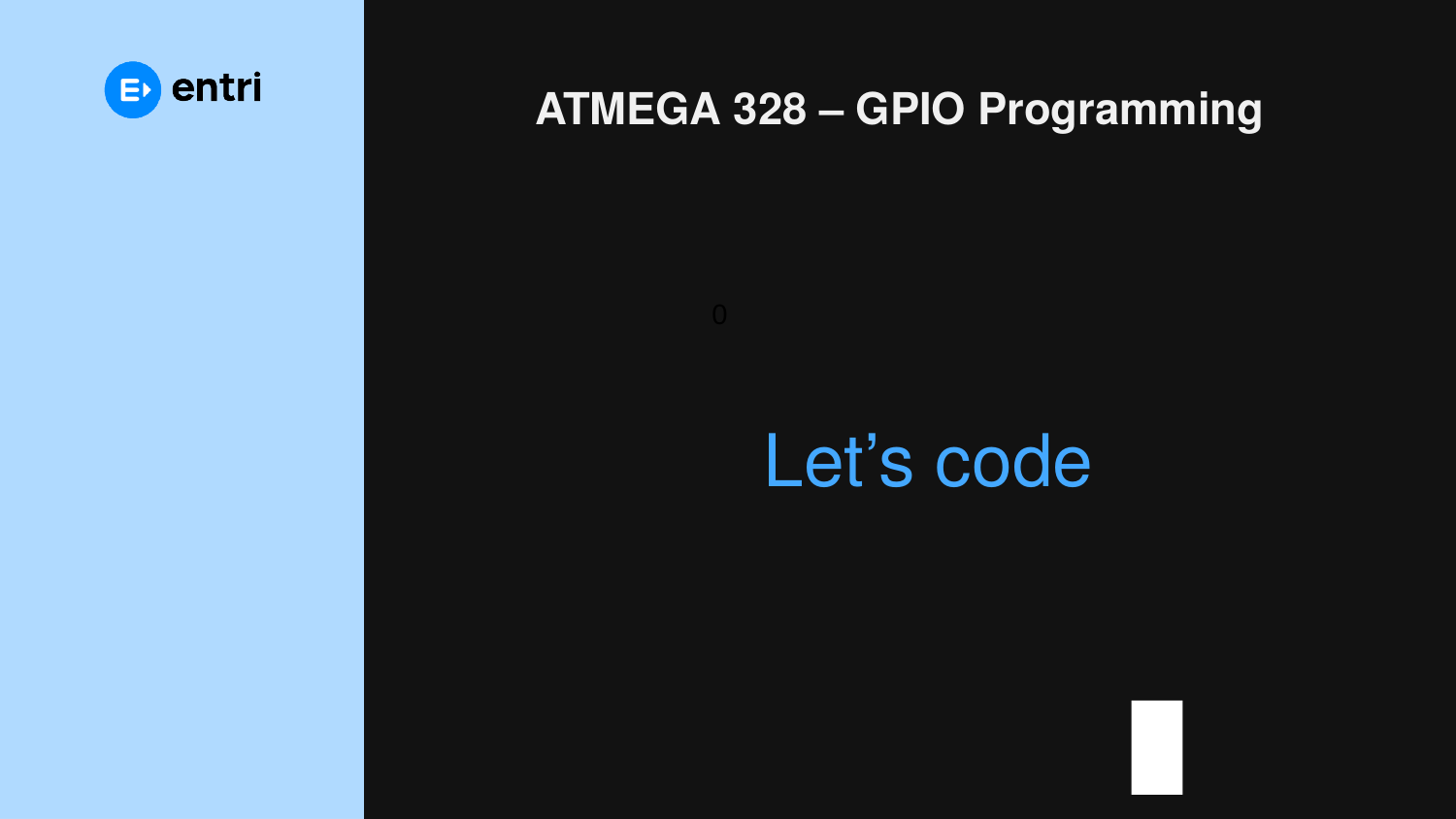

# ATMEGA 328 – GPIO Programming

Let’s code
0